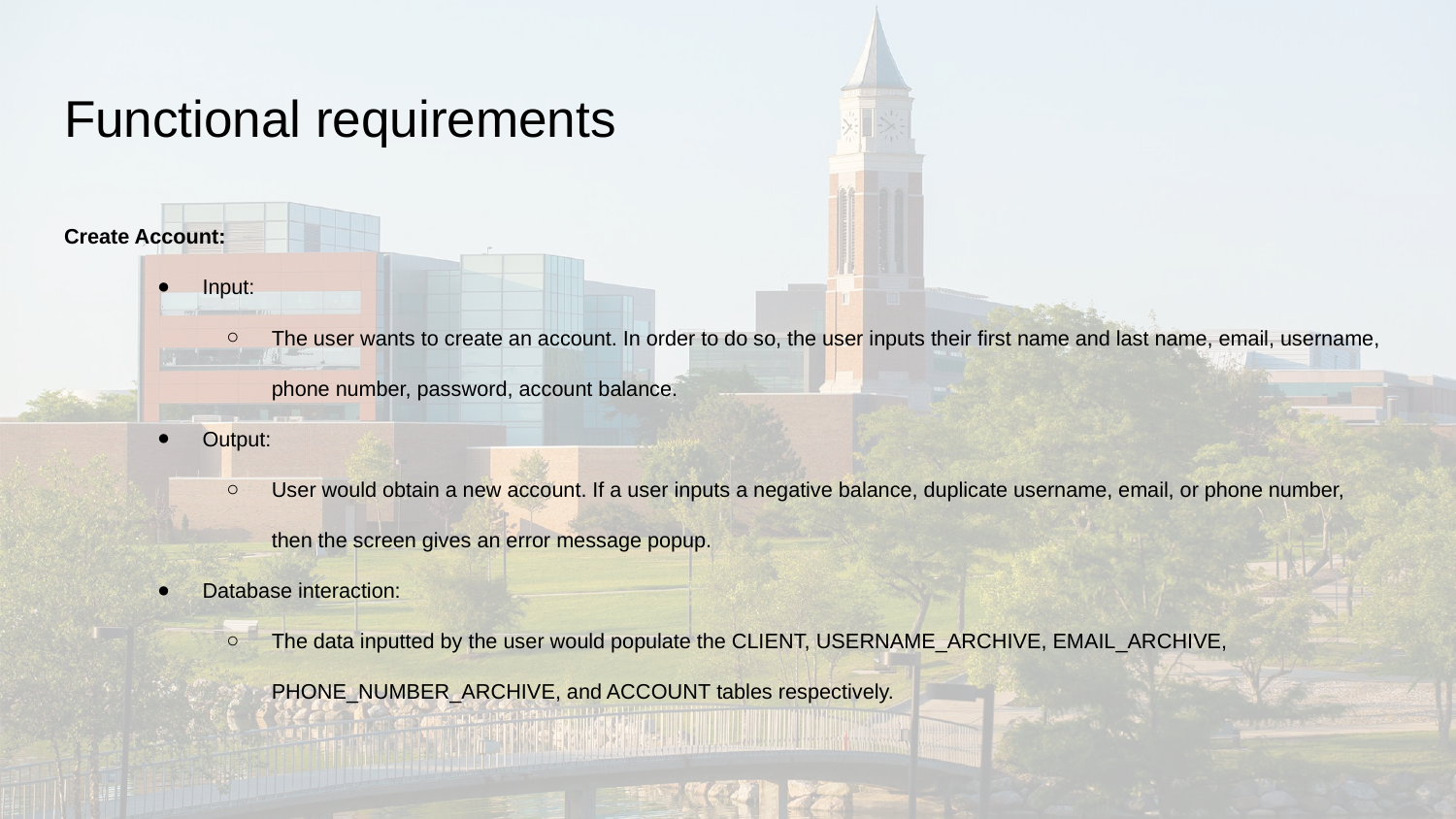

# Functional requirements
Create Account:
Input:
The user wants to create an account. In order to do so, the user inputs their first name and last name, email, username, phone number, password, account balance.
Output:
User would obtain a new account. If a user inputs a negative balance, duplicate username, email, or phone number, then the screen gives an error message popup.
Database interaction:
The data inputted by the user would populate the CLIENT, USERNAME_ARCHIVE, EMAIL_ARCHIVE, PHONE_NUMBER_ARCHIVE, and ACCOUNT tables respectively.